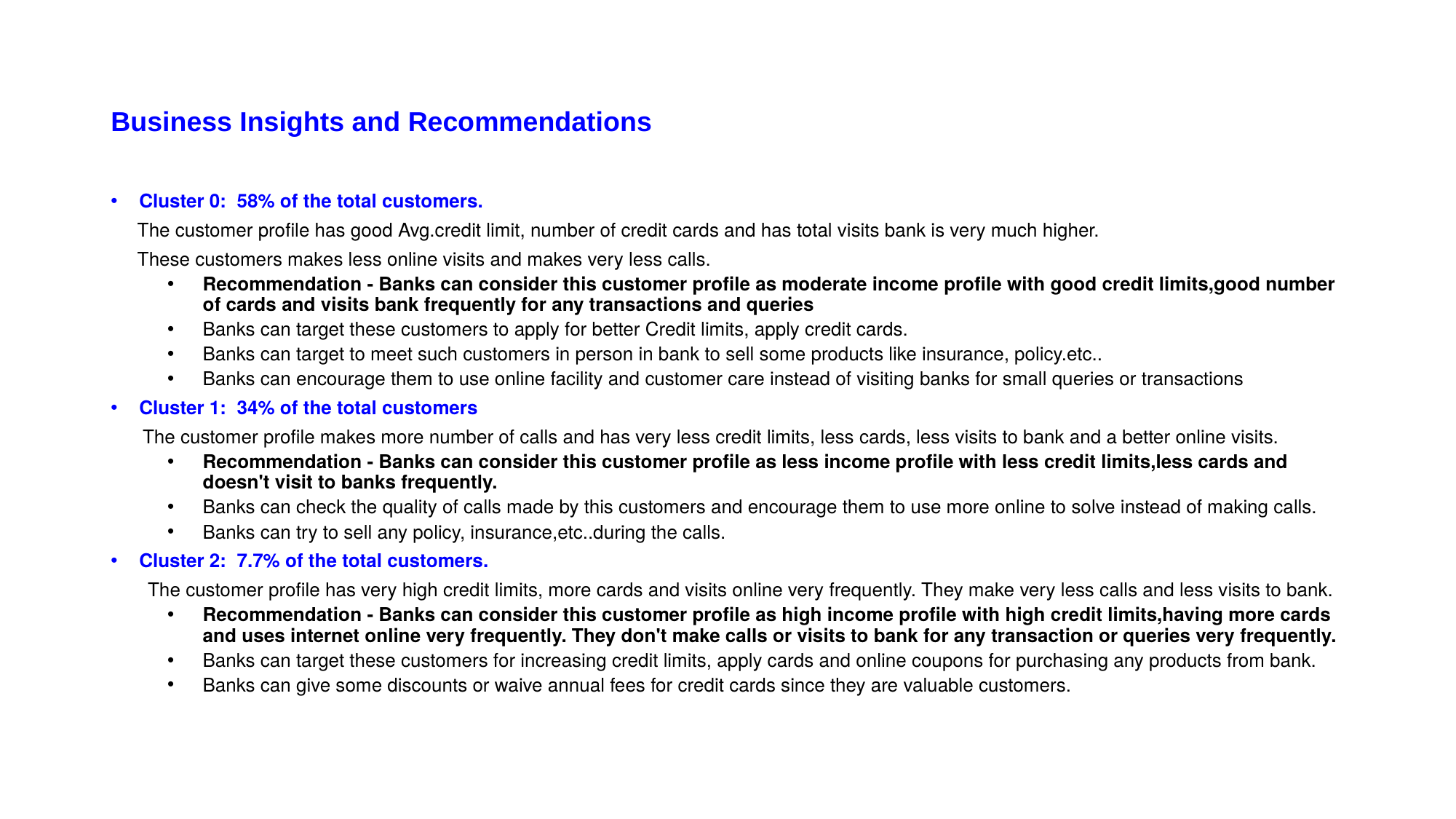

# Business Insights and Recommendations

Cluster 0:  58% of the total customers.
     The customer profile has good Avg.credit limit, number of credit cards and has total visits bank is very much higher.
     These customers makes less online visits and makes very less calls.
Recommendation - Banks can consider this customer profile as moderate income profile with good credit limits,good number of cards and visits bank frequently for any transactions and queries
Banks can target these customers to apply for better Credit limits, apply credit cards.
Banks can target to meet such customers in person in bank to sell some products like insurance, policy.etc..
Banks can encourage them to use online facility and customer care instead of visiting banks for small queries or transactions
Cluster 1:  34% of the total customers
      The customer profile makes more number of calls and has very less credit limits, less cards, less visits to bank and a better online visits.
Recommendation - Banks can consider this customer profile as less income profile with less credit limits,less cards and doesn't visit to banks frequently.
Banks can check the quality of calls made by this customers and encourage them to use more online to solve instead of making calls.
Banks can try to sell any policy, insurance,etc..during the calls.
Cluster 2:  7.7% of the total customers.
       The customer profile has very high credit limits, more cards and visits online very frequently. They make very less calls and less visits to bank.
Recommendation - Banks can consider this customer profile as high income profile with high credit limits,having more cards and uses internet online very frequently. They don't make calls or visits to bank for any transaction or queries very frequently.
Banks can target these customers for increasing credit limits, apply cards and online coupons for purchasing any products from bank.
Banks can give some discounts or waive annual fees for credit cards since they are valuable customers.